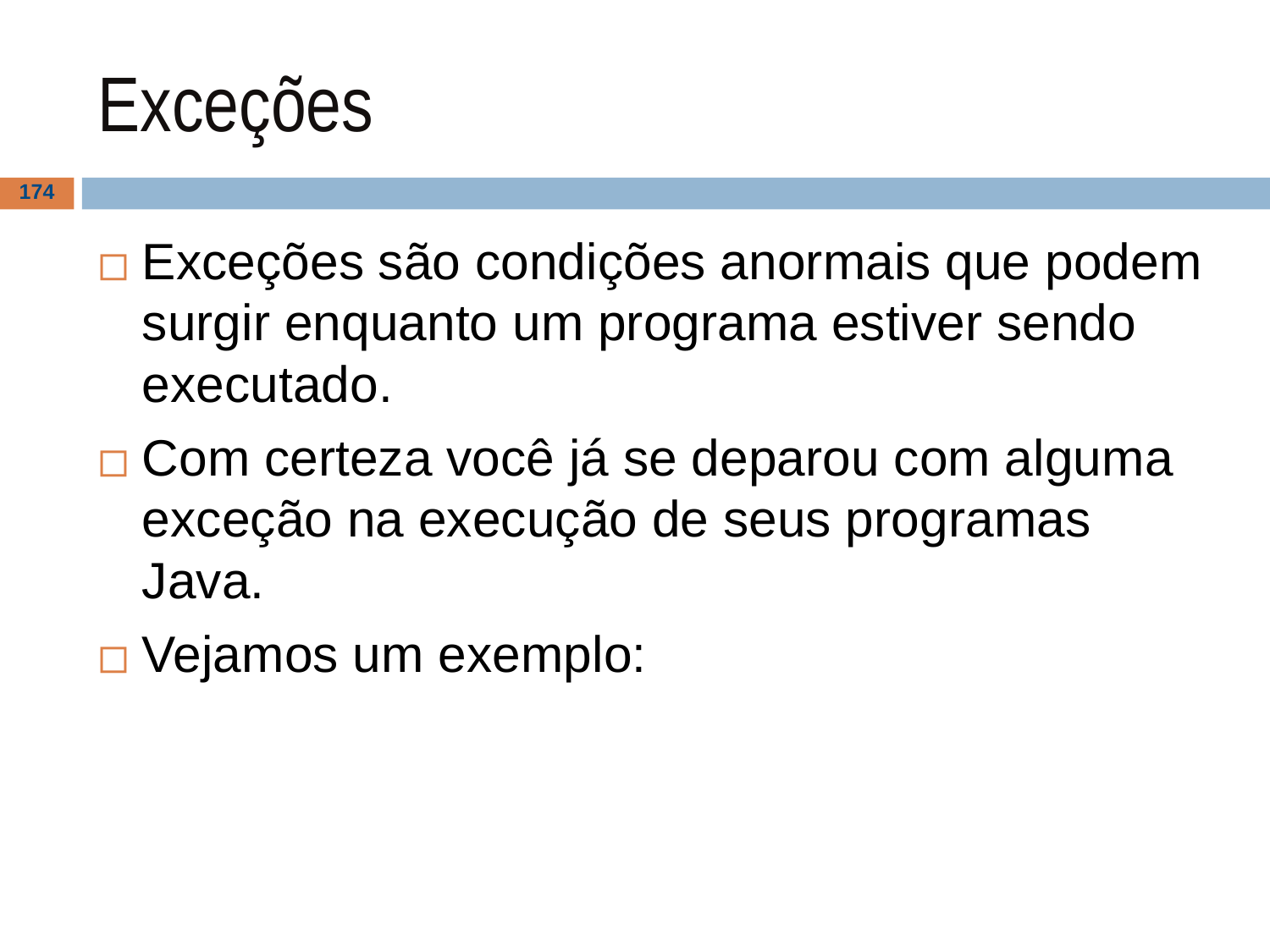

# Exceções
174
Exceções são condições anormais que podem surgir enquanto um programa estiver sendo executado.
Com certeza você já se deparou com alguma exceção na execução de seus programas Java.
Vejamos um exemplo: